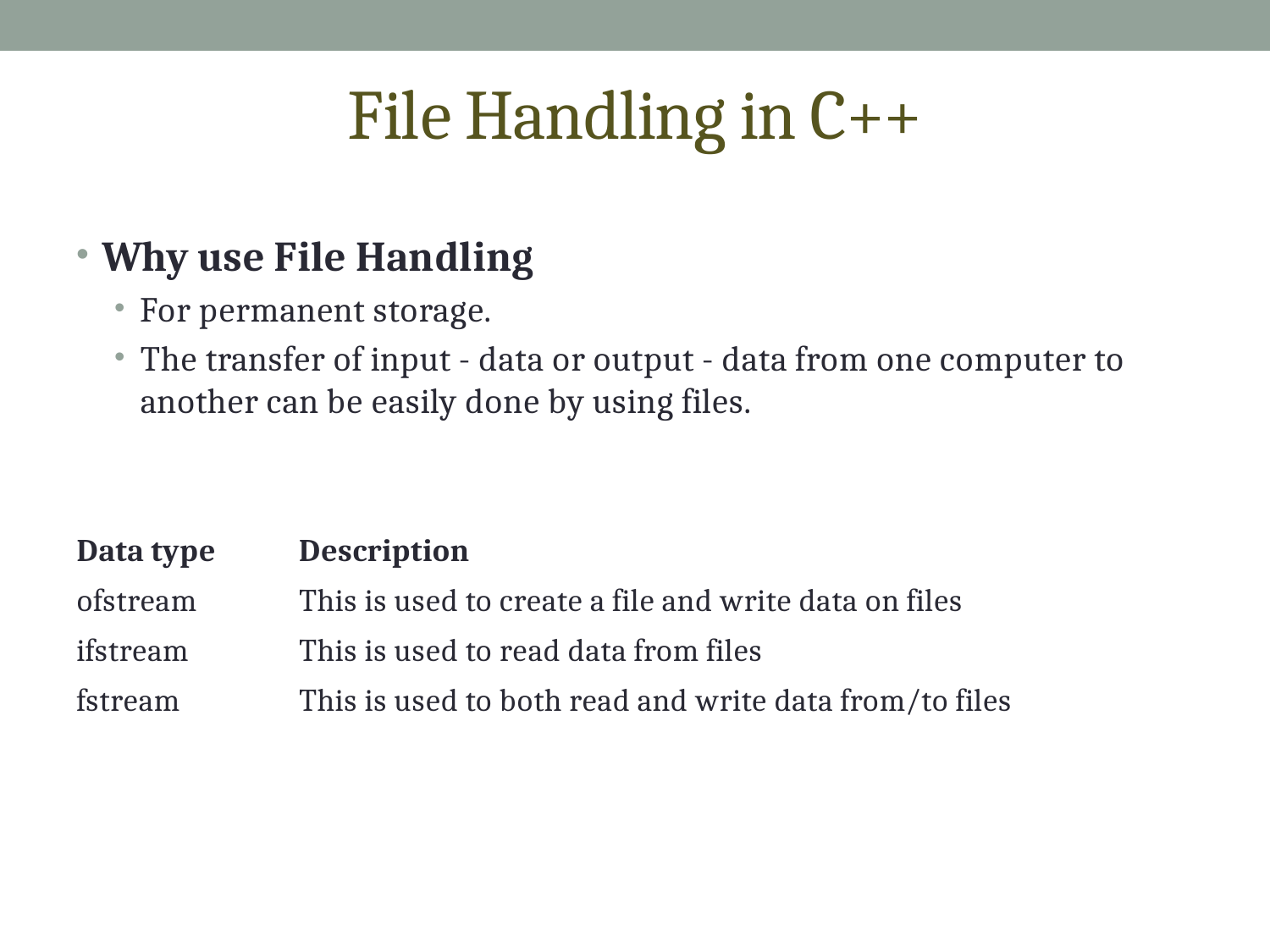

# File Handling in C++
Why use File Handling
For permanent storage.
The transfer of input - data or output - data from one computer to another can be easily done by using files.

| Data type | Description |
| --- | --- |
| ofstream | This is used to create a file and write data on files |
| ifstream | This is used to read data from files |
| fstream | This is used to both read and write data from/to files |